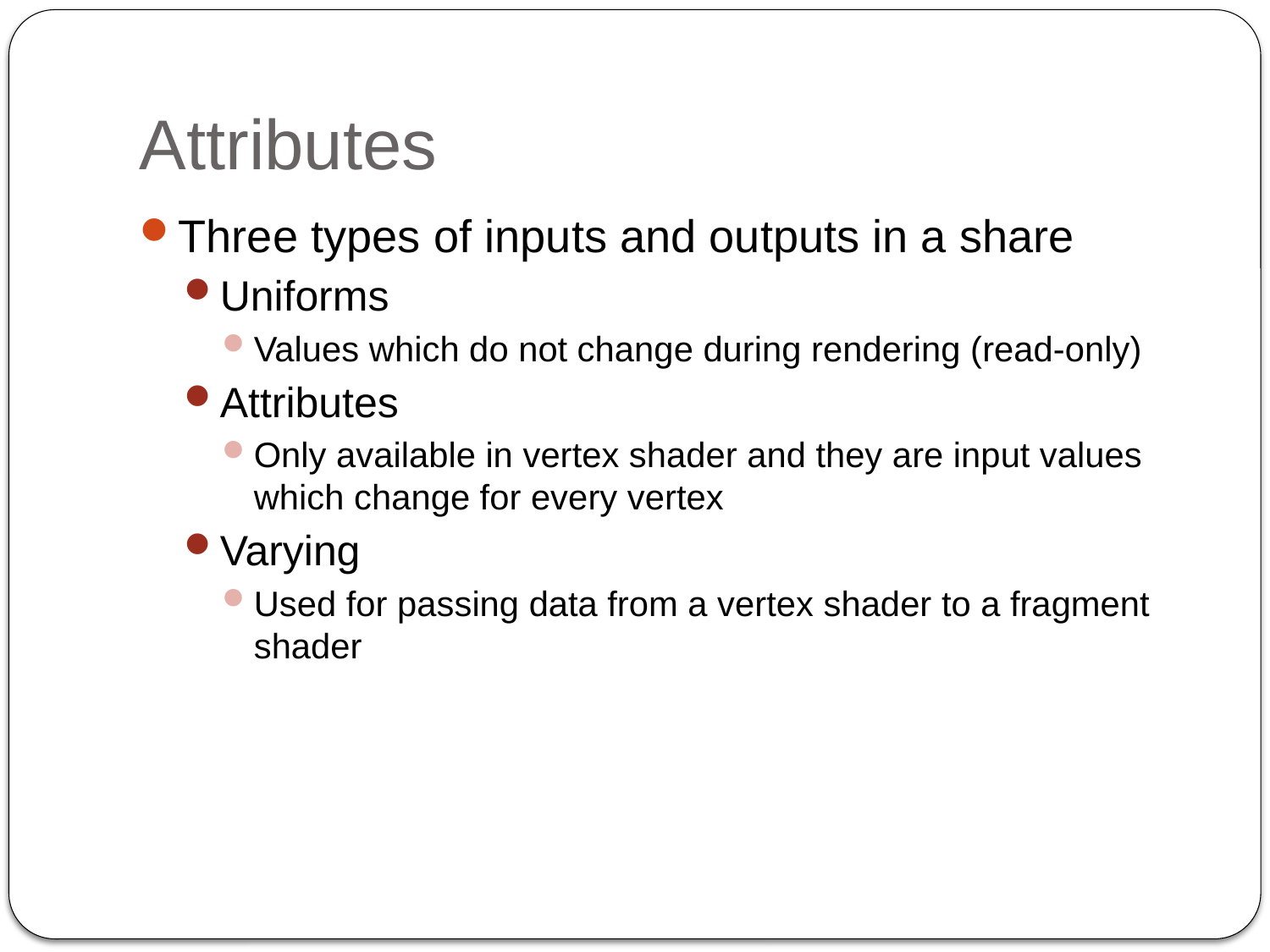

# Attributes
Three types of inputs and outputs in a share
Uniforms
Values which do not change during rendering (read-only)
Attributes
Only available in vertex shader and they are input values which change for every vertex
Varying
Used for passing data from a vertex shader to a fragment shader